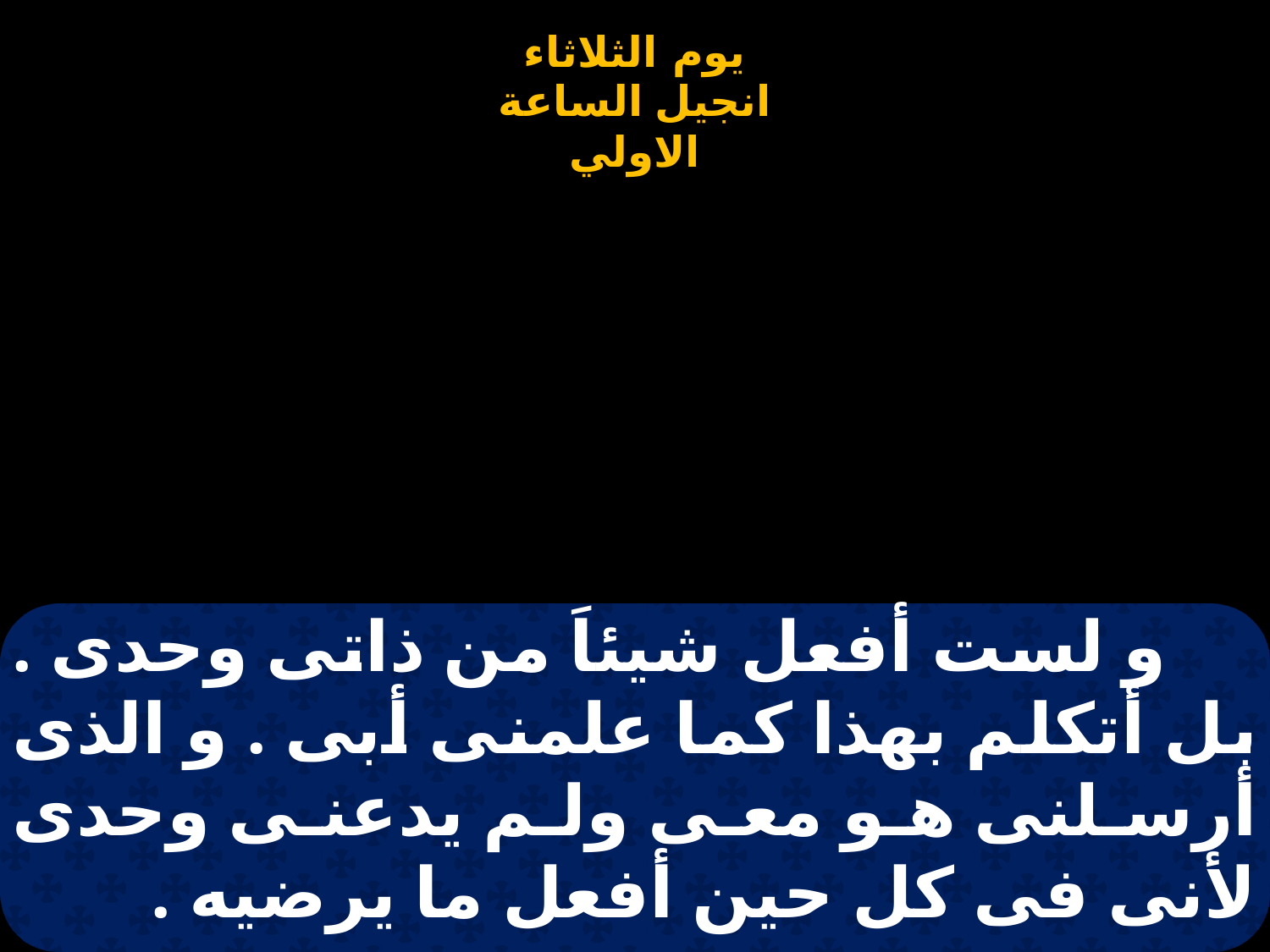

# و لست أفعل شيئاَ من ذاتى وحدى . بل أتكلم بهذا كما علمنى أبى . و الذى أرسلنى هو معى ولم يدعنى وحدى لأنى فى كل حين أفعل ما يرضيه .